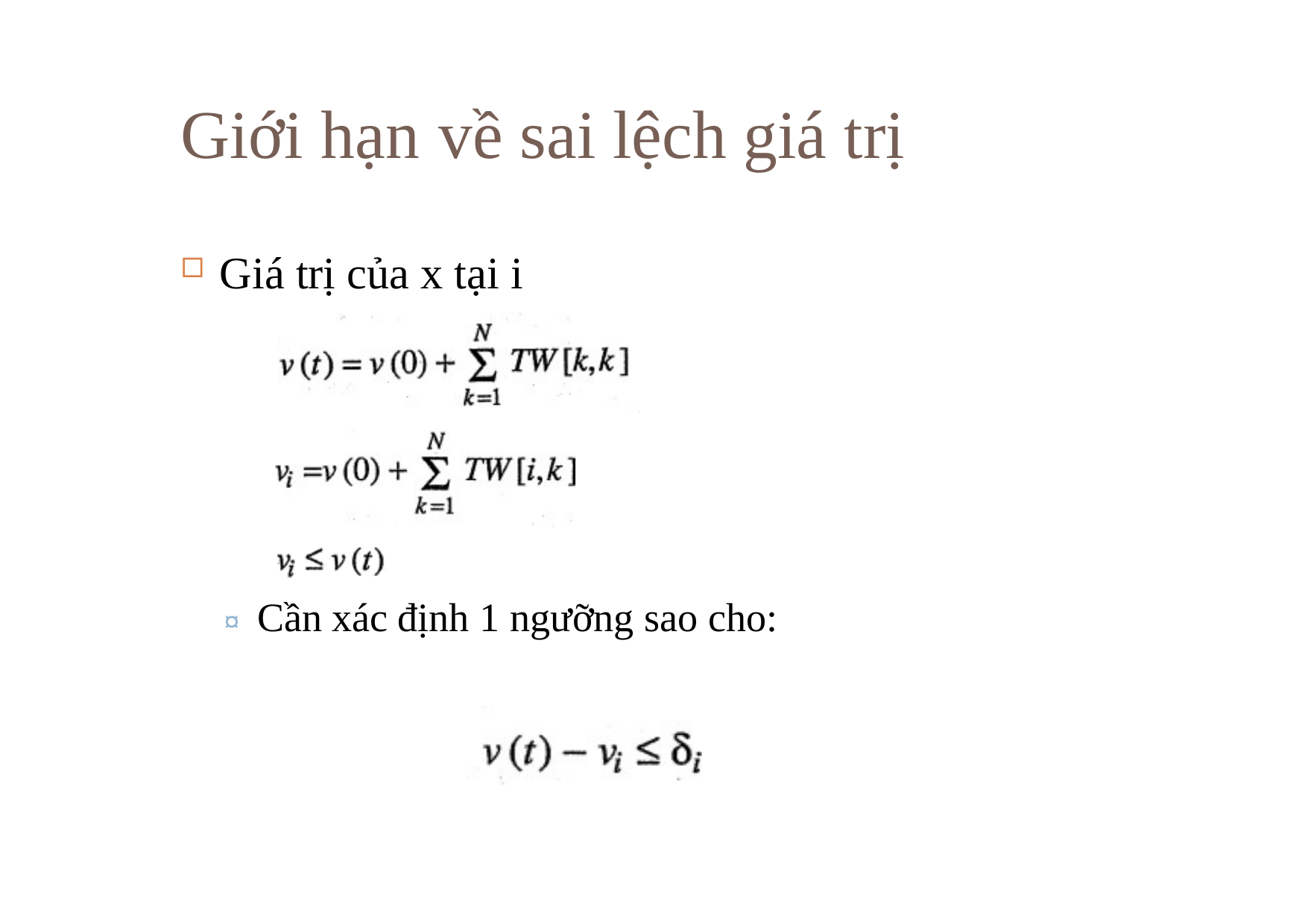

# Giới hạn	về sai lệch	giá trị
Giá trị của x tại i

¤ Cần xác định 1 ngưỡng sao cho: